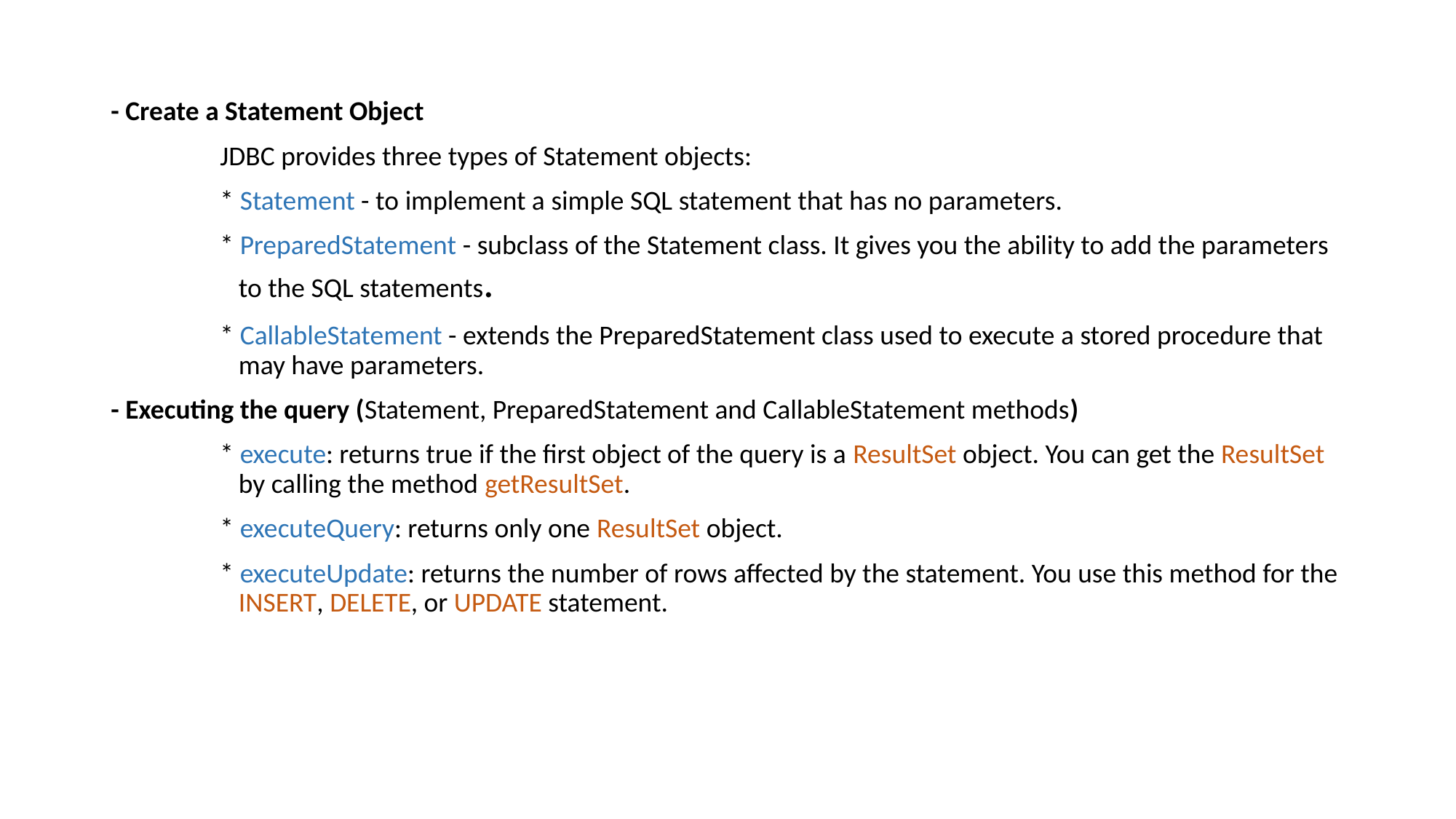

- Create a Statement Object
	JDBC provides three types of Statement objects:
	* Statement - to implement a simple SQL statement that has no parameters.
	* PreparedStatement - subclass of the Statement class. It gives you the ability to add the parameters 	   to the SQL statements.
	* CallableStatement - extends the PreparedStatement class used to execute a stored procedure that 	   may have parameters.
- Executing the query (Statement, PreparedStatement and CallableStatement methods)
	* execute: returns true if the first object of the query is a ResultSet object. You can get the ResultSet 	   by calling the method getResultSet.
	* executeQuery: returns only one ResultSet object.
	* executeUpdate: returns the number of rows affected by the statement. You use this method for the 	   INSERT, DELETE, or UPDATE statement.